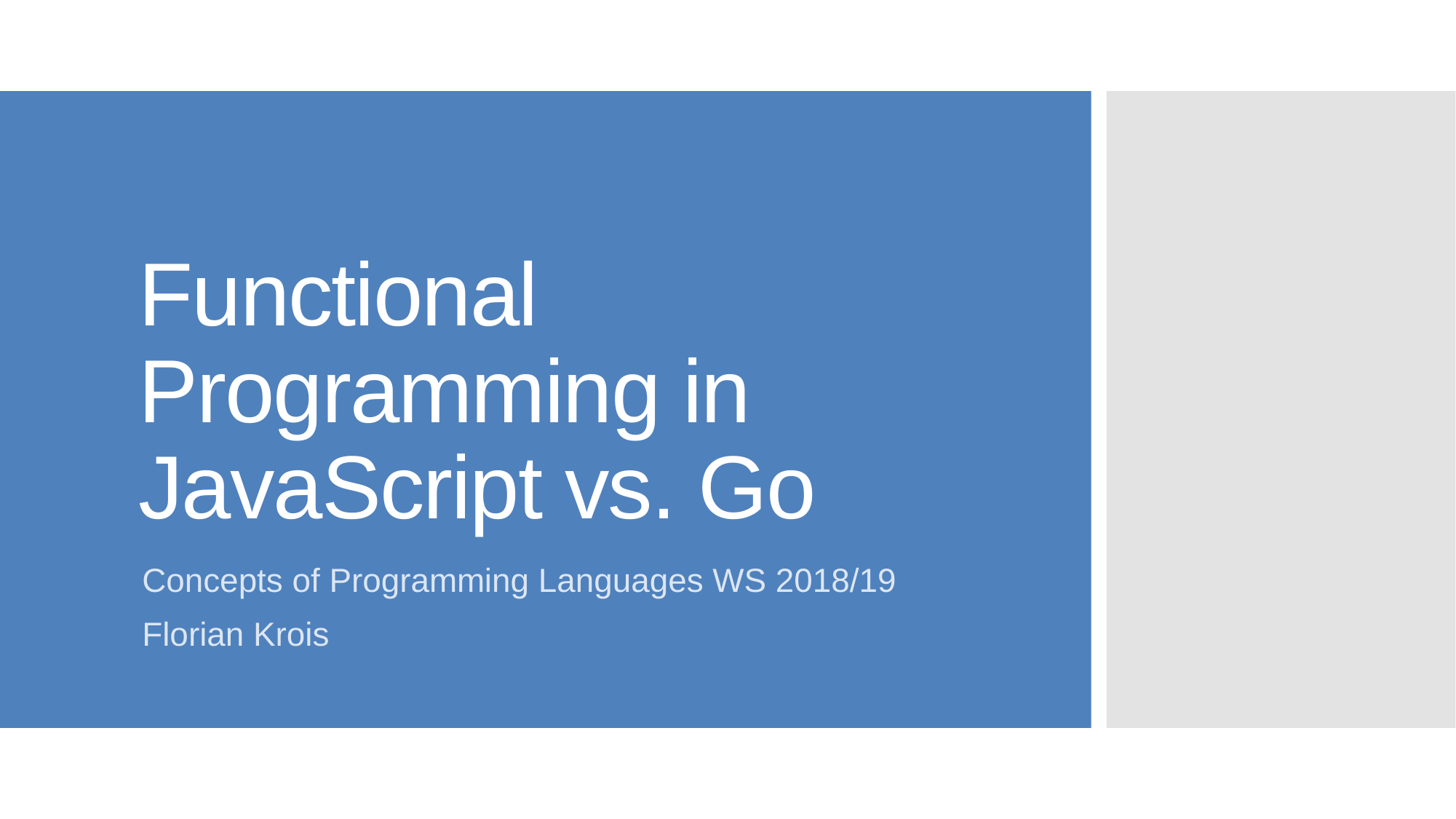

# Functional Programming in JavaScript vs. Go
Concepts of Programming Languages WS 2018/19
Florian Krois